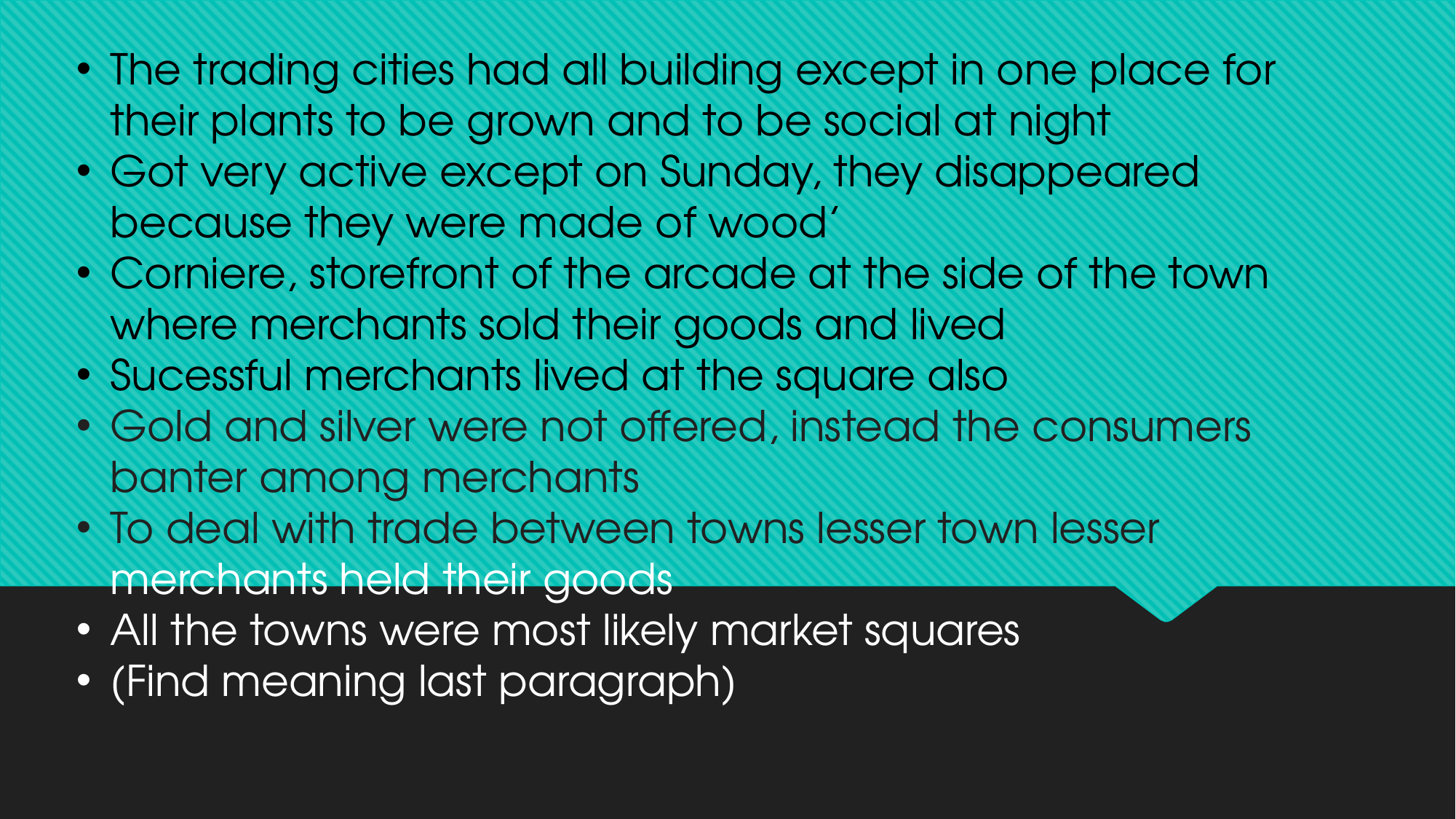

The trading cities had all building except in one place for their plants to be grown and to be social at night
Got very active except on Sunday, they disappeared because they were made of wood’
Corniere, storefront of the arcade at the side of the town where merchants sold their goods and lived
Sucessful merchants lived at the square also
Gold and silver were not offered, instead the consumers banter among merchants
To deal with trade between towns lesser town lesser merchants held their goods
All the towns were most likely market squares
(Find meaning last paragraph)